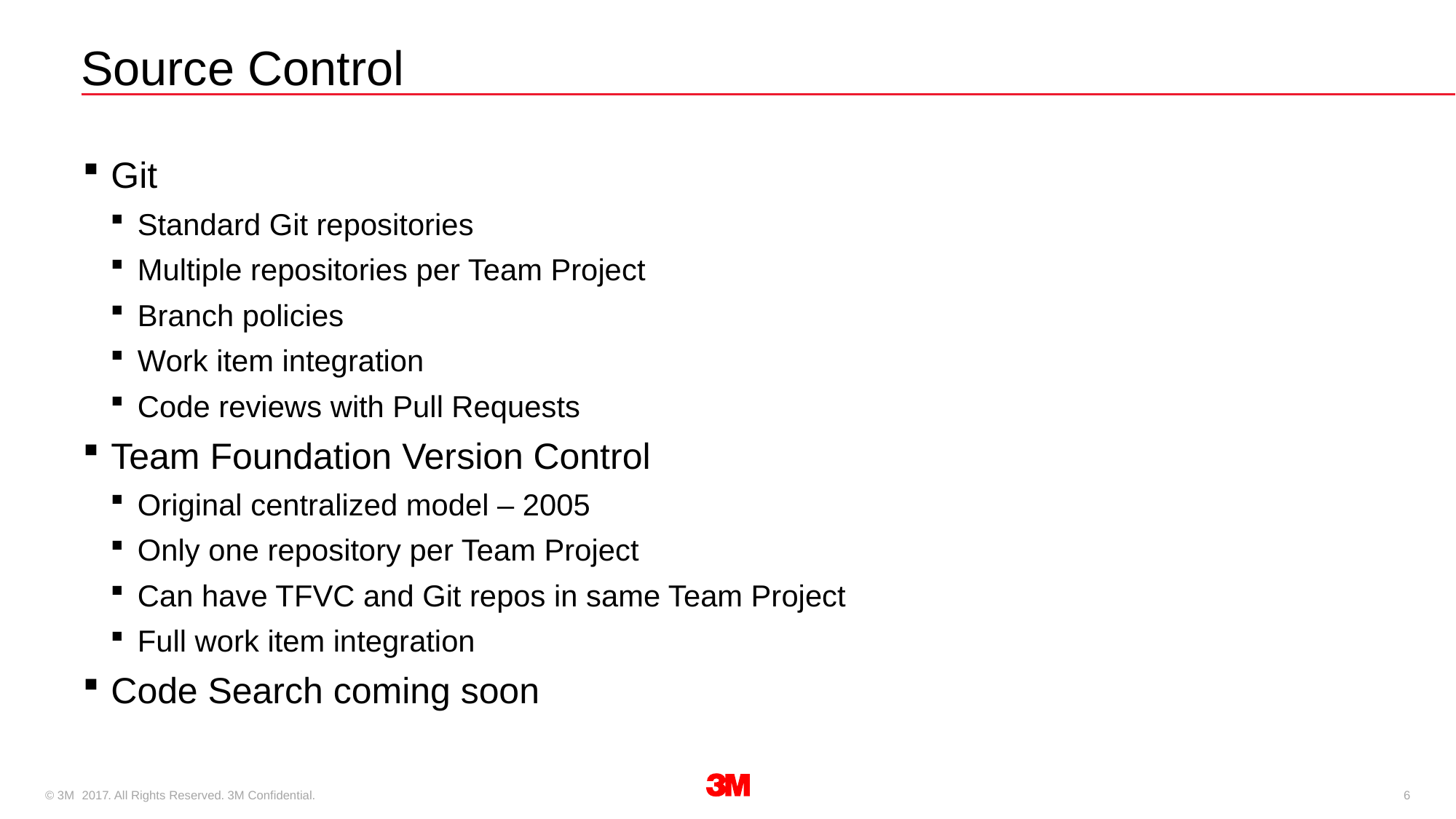

# Source Control
Git
Standard Git repositories
Multiple repositories per Team Project
Branch policies
Work item integration
Code reviews with Pull Requests
Team Foundation Version Control
Original centralized model – 2005
Only one repository per Team Project
Can have TFVC and Git repos in same Team Project
Full work item integration
Code Search coming soon